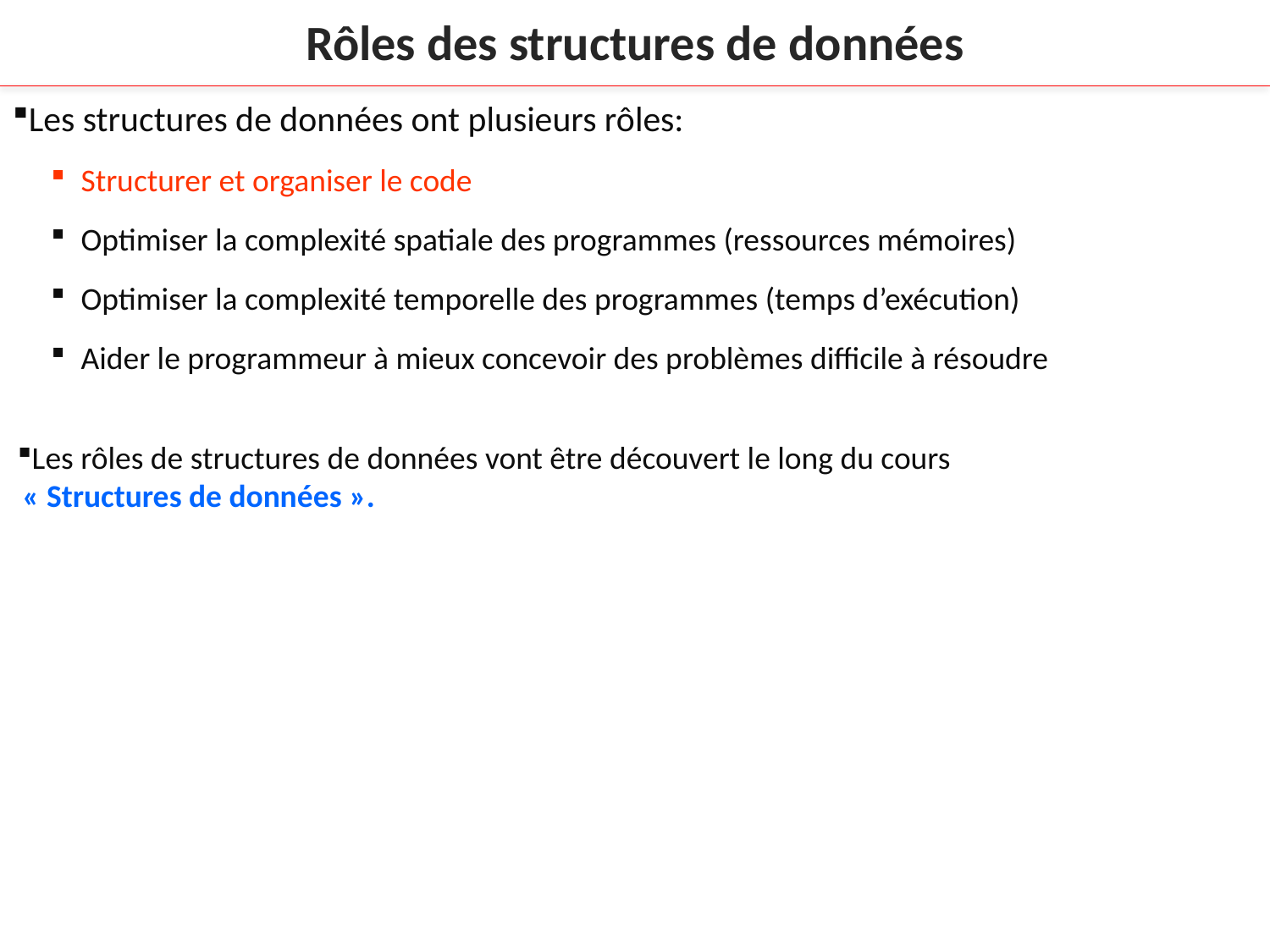

Rôles des structures de données
Les structures de données ont plusieurs rôles:
Structurer et organiser le code
Optimiser la complexité spatiale des programmes (ressources mémoires)
Optimiser la complexité temporelle des programmes (temps d’exécution)
Aider le programmeur à mieux concevoir des problèmes difficile à résoudre
Les rôles de structures de données vont être découvert le long du cours
« Structures de données ».